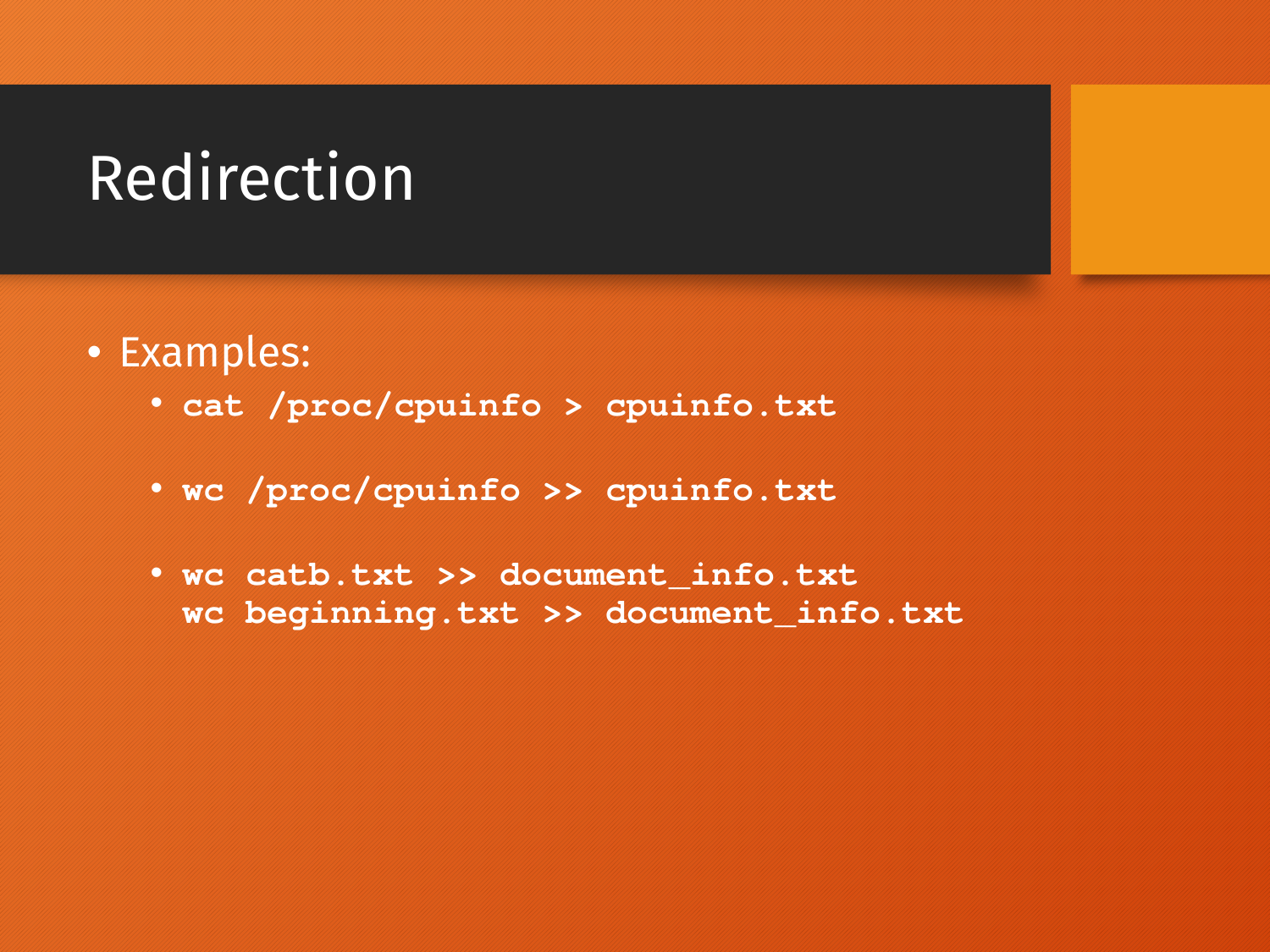

# Redirection
Examples:
cat /proc/cpuinfo > cpuinfo.txt
wc /proc/cpuinfo >> cpuinfo.txt
wc catb.txt >> document_info.txt
wc beginning.txt >> document_info.txt